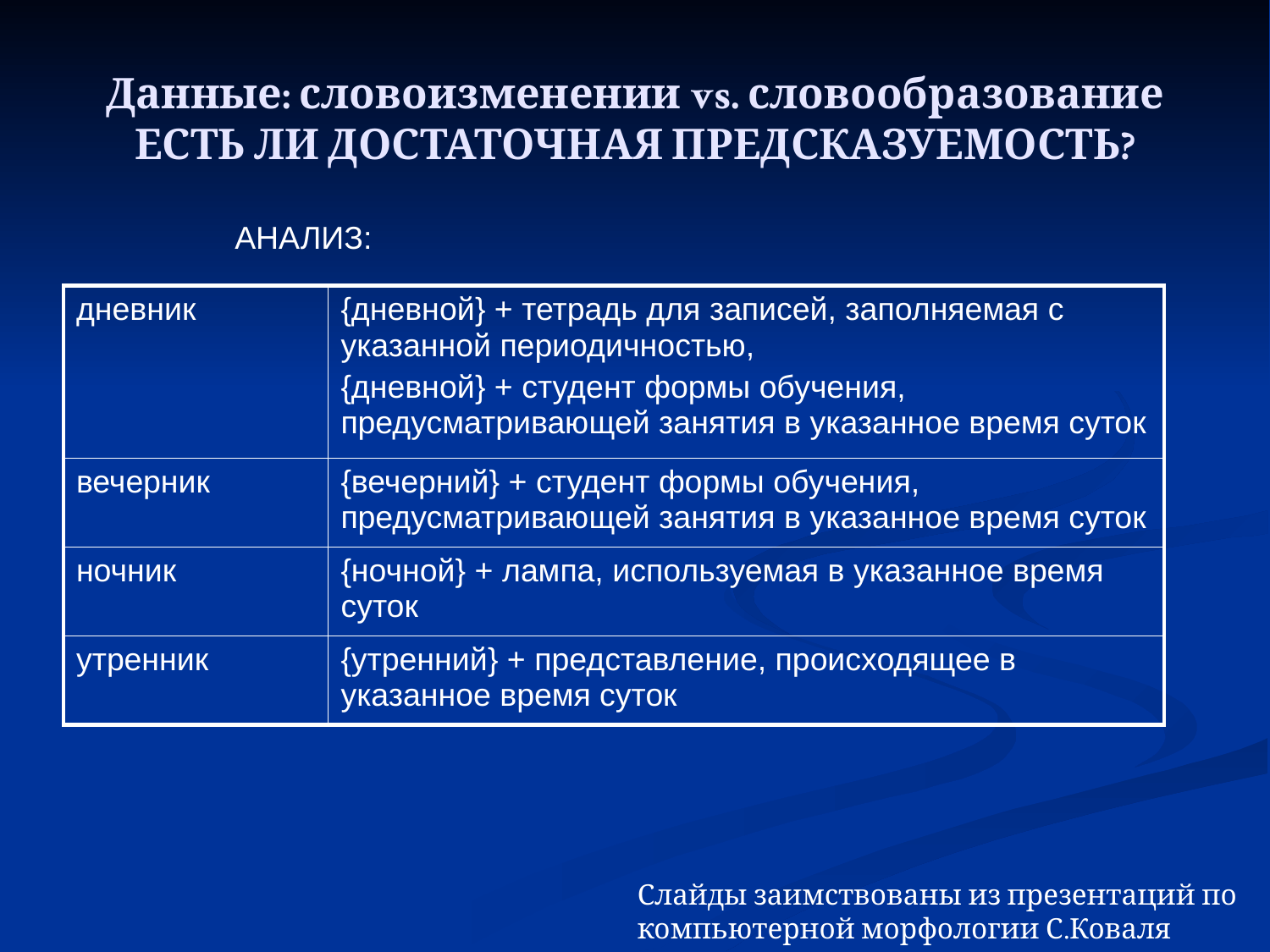

# Данные: словоизменении vs. словообразование ЕСТЬ ЛИ ДОСТАТОЧНАЯ ПРЕДСКАЗУЕМОСТЬ?
АНАЛИЗ:
| дневник | {дневной} + тетрадь для записей, заполняемая с указанной периодичностью, {дневной} + студент формы обучения, предусматривающей занятия в указанное время суток |
| --- | --- |
| вечерник | {вечерний} + студент формы обучения, предусматривающей занятия в указанное время суток |
| ночник | {ночной} + лампа, используемая в указанное время суток |
| утренник | {утренний} + представление, происходящее в указанное время суток |
Слайды заимствованы из презентаций по компьютерной морфологии С.Коваля